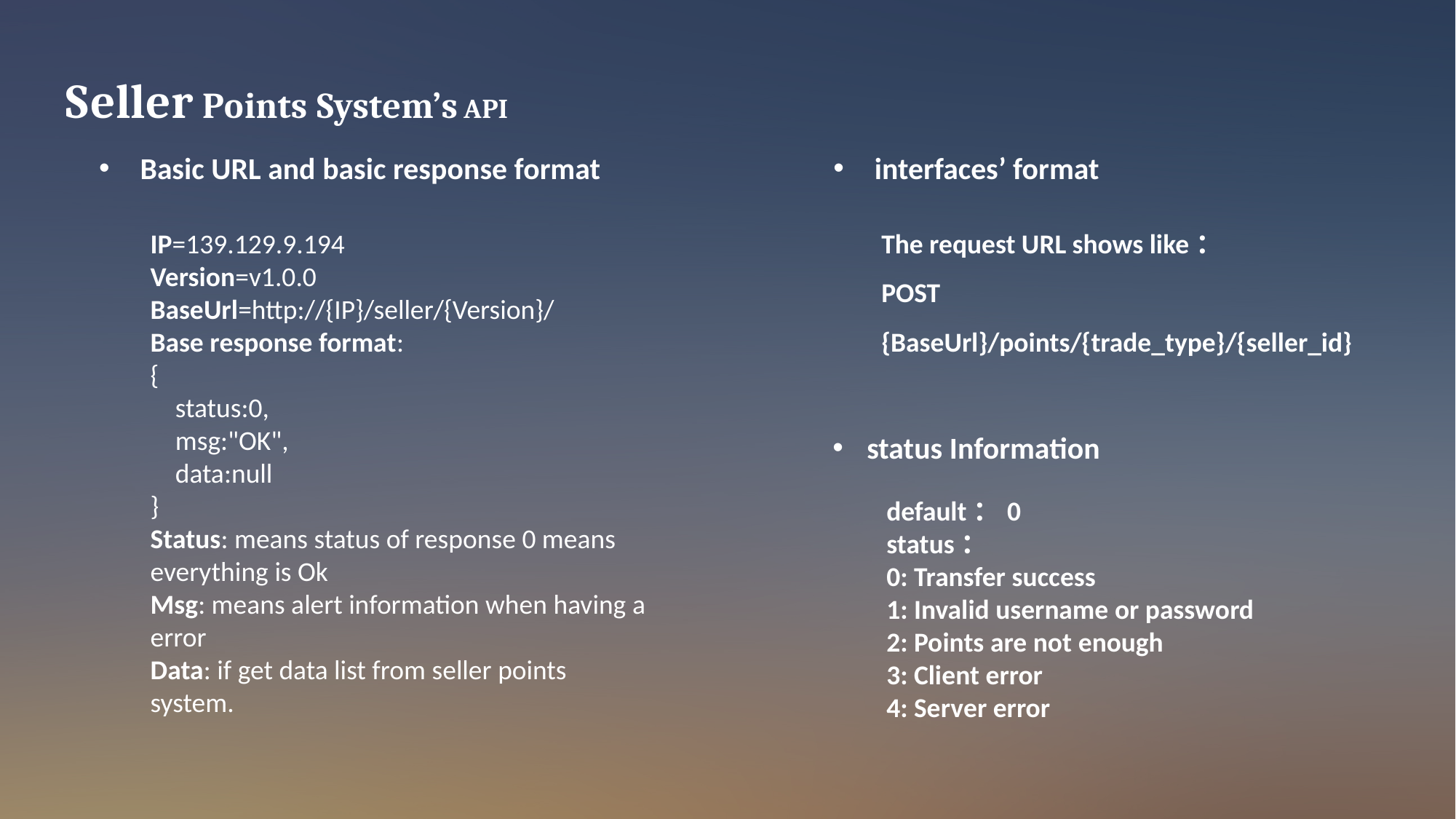

Seller Points System’s API
Basic URL and basic response format

interfaces’ format
The request URL shows like：
POST {BaseUrl}/points/{trade_type}/{seller_id}
IP=139.129.9.194
Version=v1.0.0
BaseUrl=http://{IP}/seller/{Version}/
Base response format:
{
    status:0,
    msg:"OK",
    data:null
}
Status: means status of response 0 means everything is Ok
Msg: means alert information when having a error
Data: if get data list from seller points system.
status Information
default：0
status：
0: Transfer success
1: Invalid username or password
2: Points are not enough
3: Client error
4: Server error